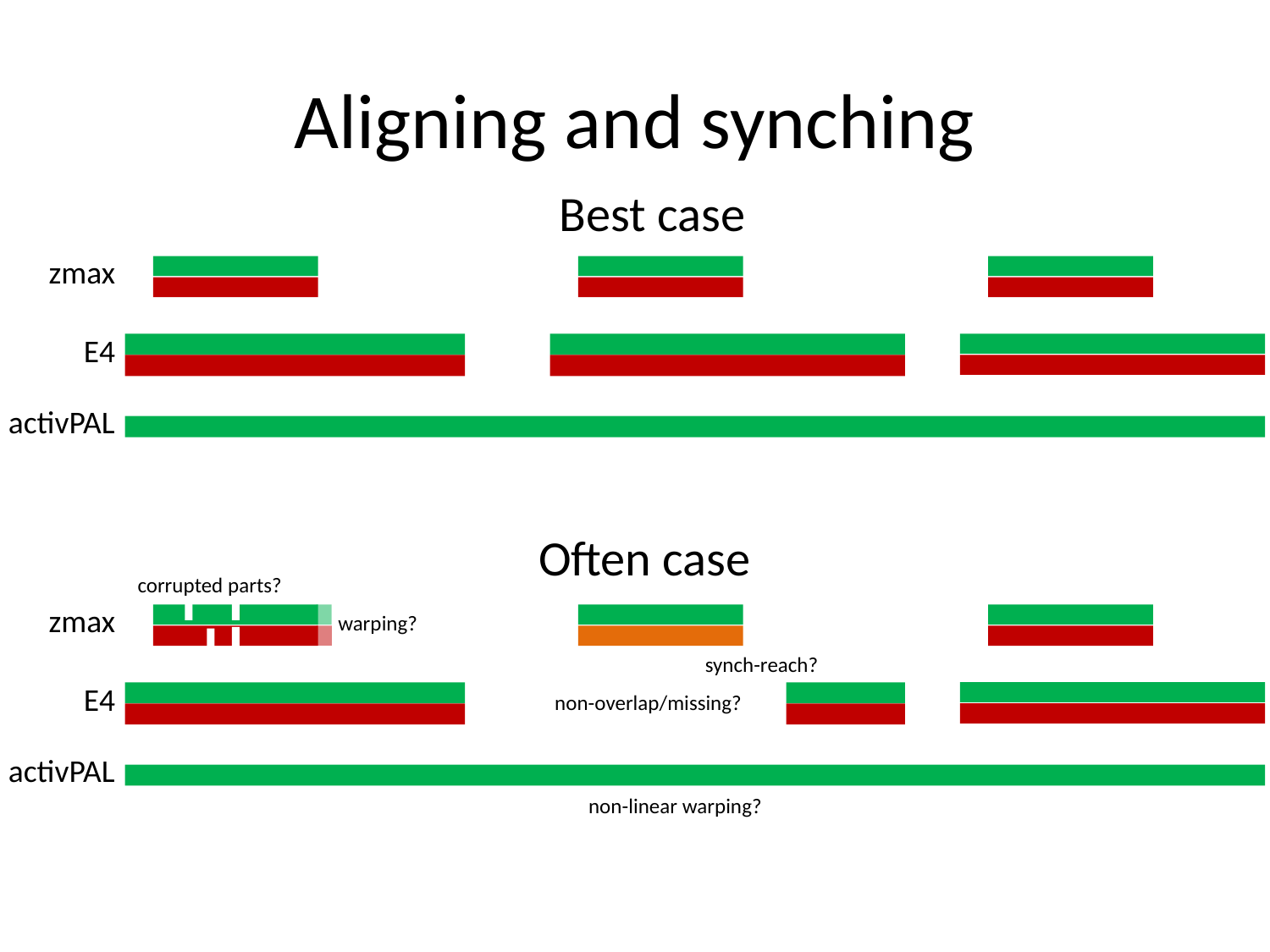

# Aligning and synching
Best case
zmax

E4

activPAL

Often case
corrupted parts?
zmax

warping?

synch-reach?
E4

non-overlap/missing?

activPAL

non-linear warping?